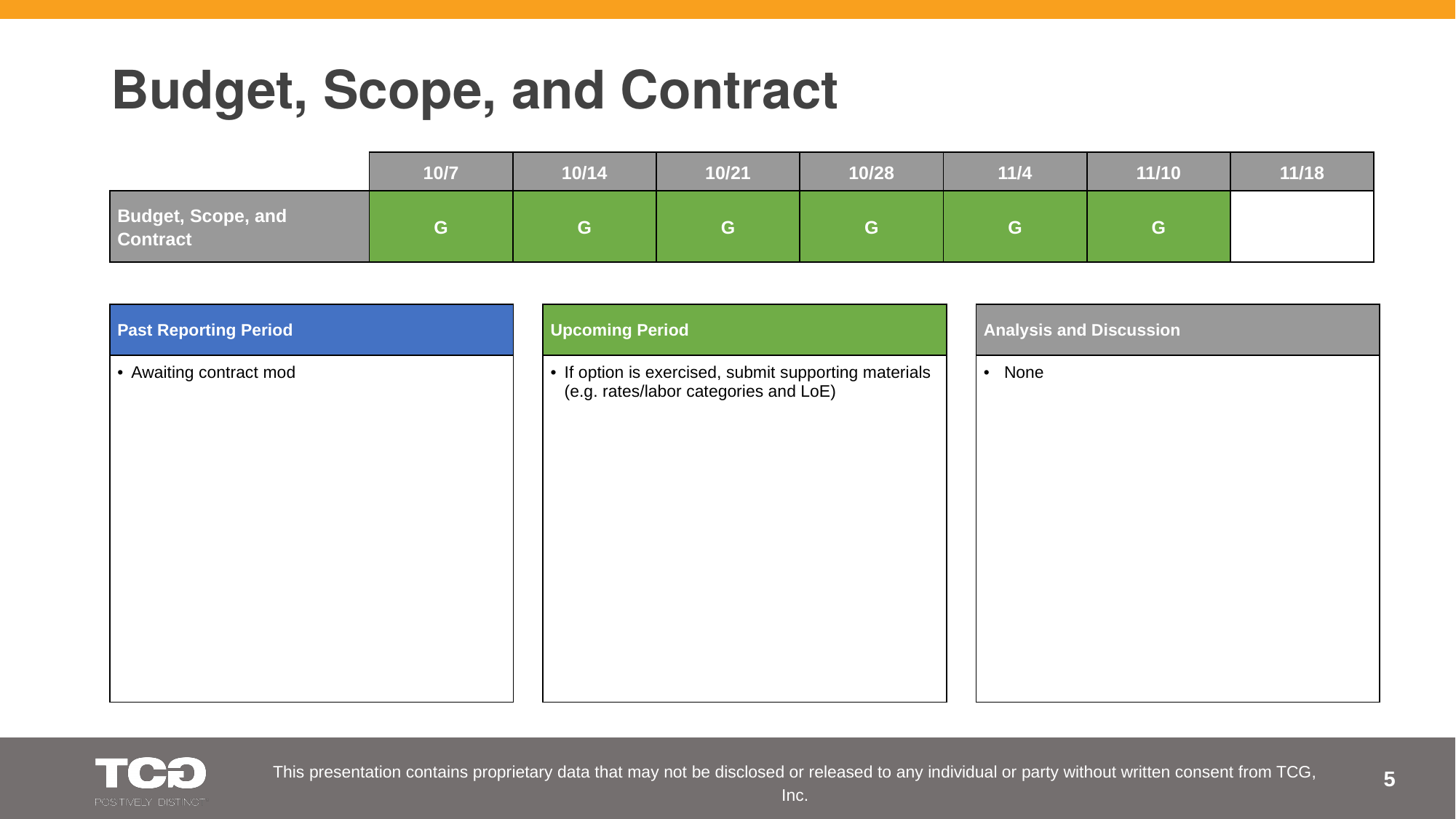

# Budget, Scope, and Contract
|  | 10/7 | 10/14 | 10/21 | 10/28 | 11/4 | 11/10 | 11/18 |
| --- | --- | --- | --- | --- | --- | --- | --- |
| Budget, Scope, and Contract | G | G | G | G | G | G |  |
| Past Reporting Period |
| --- |
| Awaiting contract mod |
| Upcoming Period |
| --- |
| If option is exercised, submit supporting materials (e.g. rates/labor categories and LoE) |
| Analysis and Discussion |
| --- |
| None |